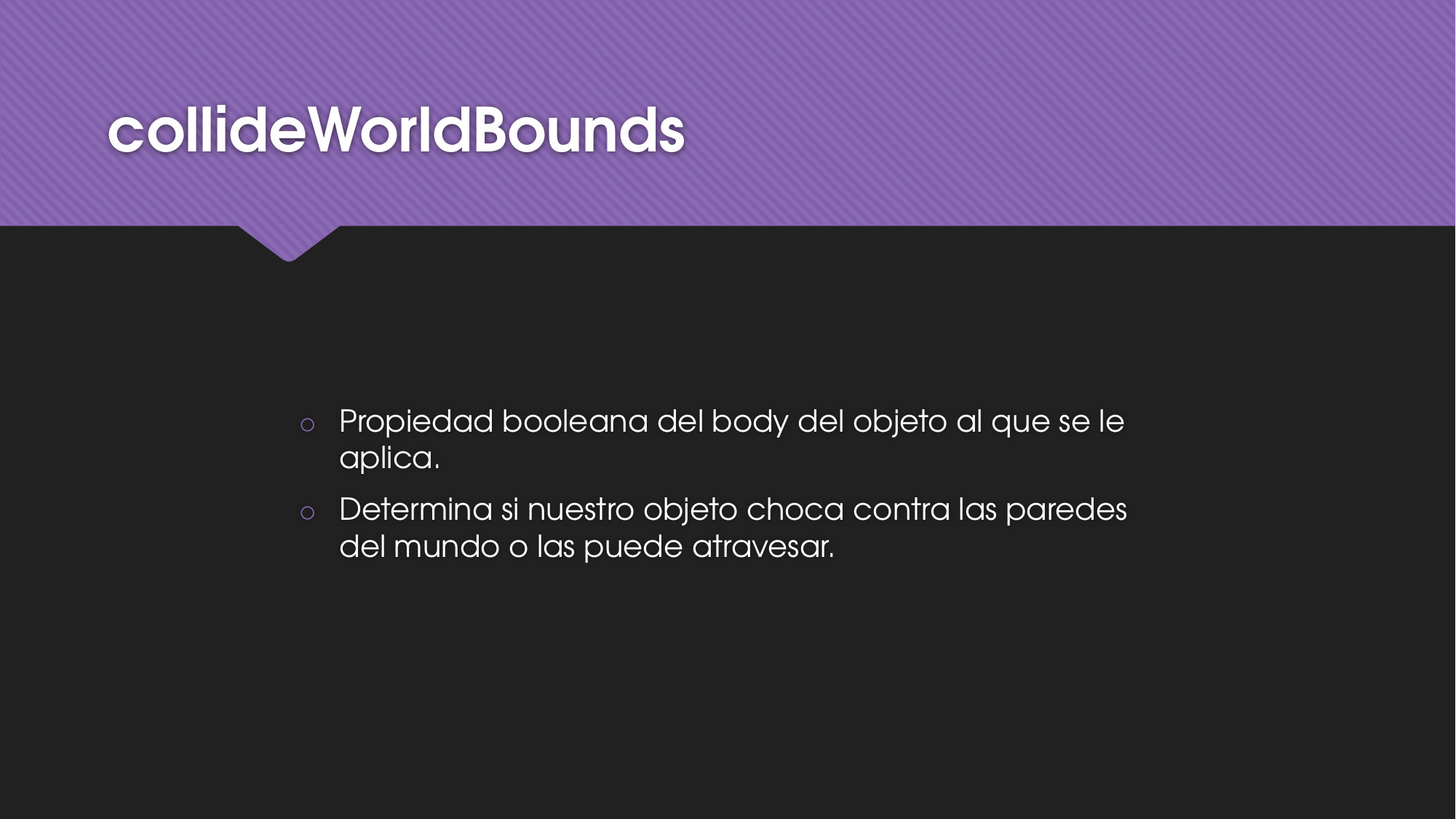

# collideWorldBounds
Propiedad booleana del body del objeto al que se le aplica.
Determina si nuestro objeto choca contra las paredes del mundo o las puede atravesar.